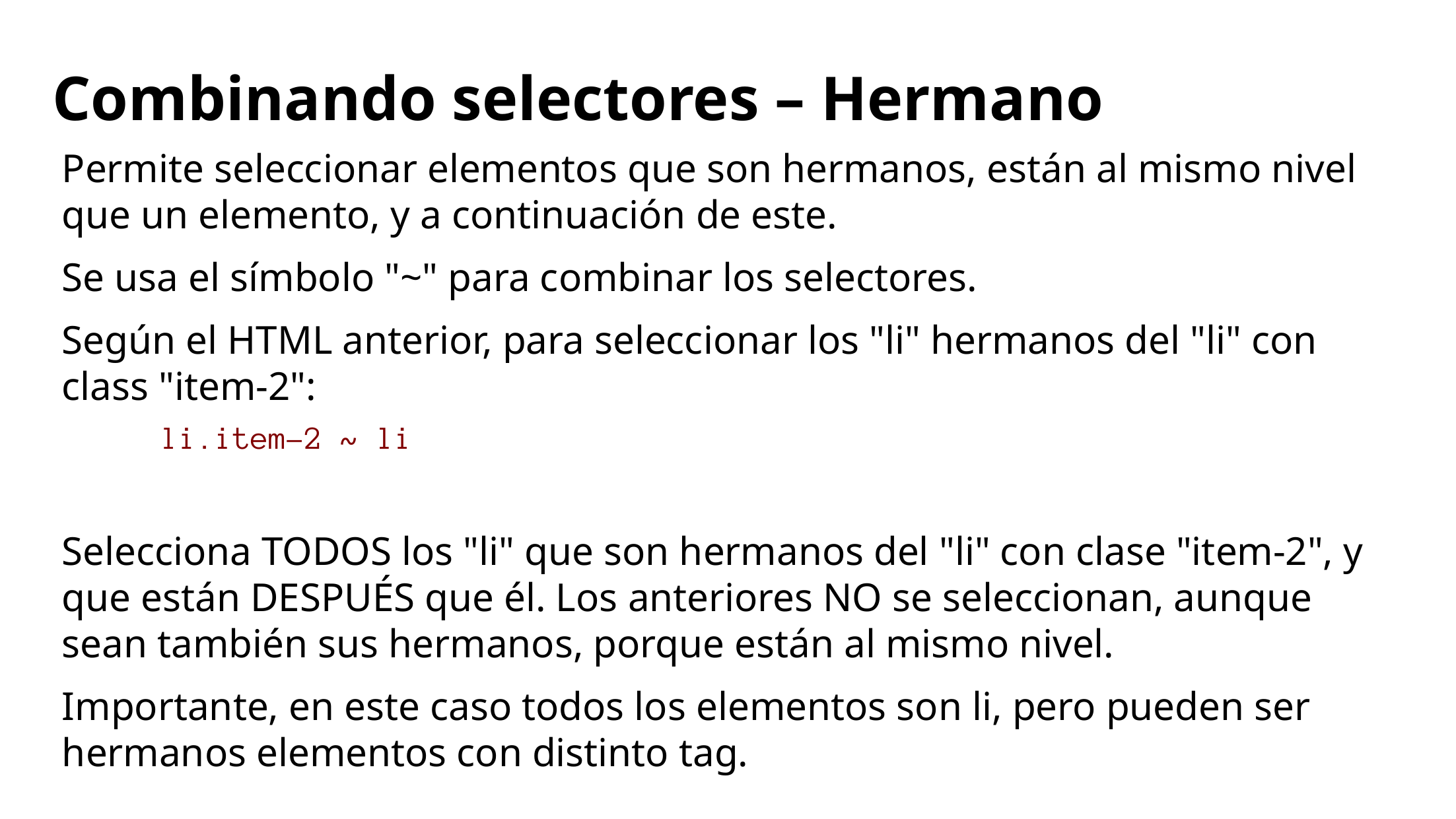

# Combinando selectores – Hermano
Permite seleccionar elementos que son hermanos, están al mismo nivel que un elemento, y a continuación de este.
Se usa el símbolo "~" para combinar los selectores.
Según el HTML anterior, para seleccionar los "li" hermanos del "li" con class "item-2":
	li.item-2 ~ li

Selecciona TODOS los "li" que son hermanos del "li" con clase "item-2", y que están DESPUÉS que él. Los anteriores NO se seleccionan, aunque sean también sus hermanos, porque están al mismo nivel.
Importante, en este caso todos los elementos son li, pero pueden ser hermanos elementos con distinto tag.